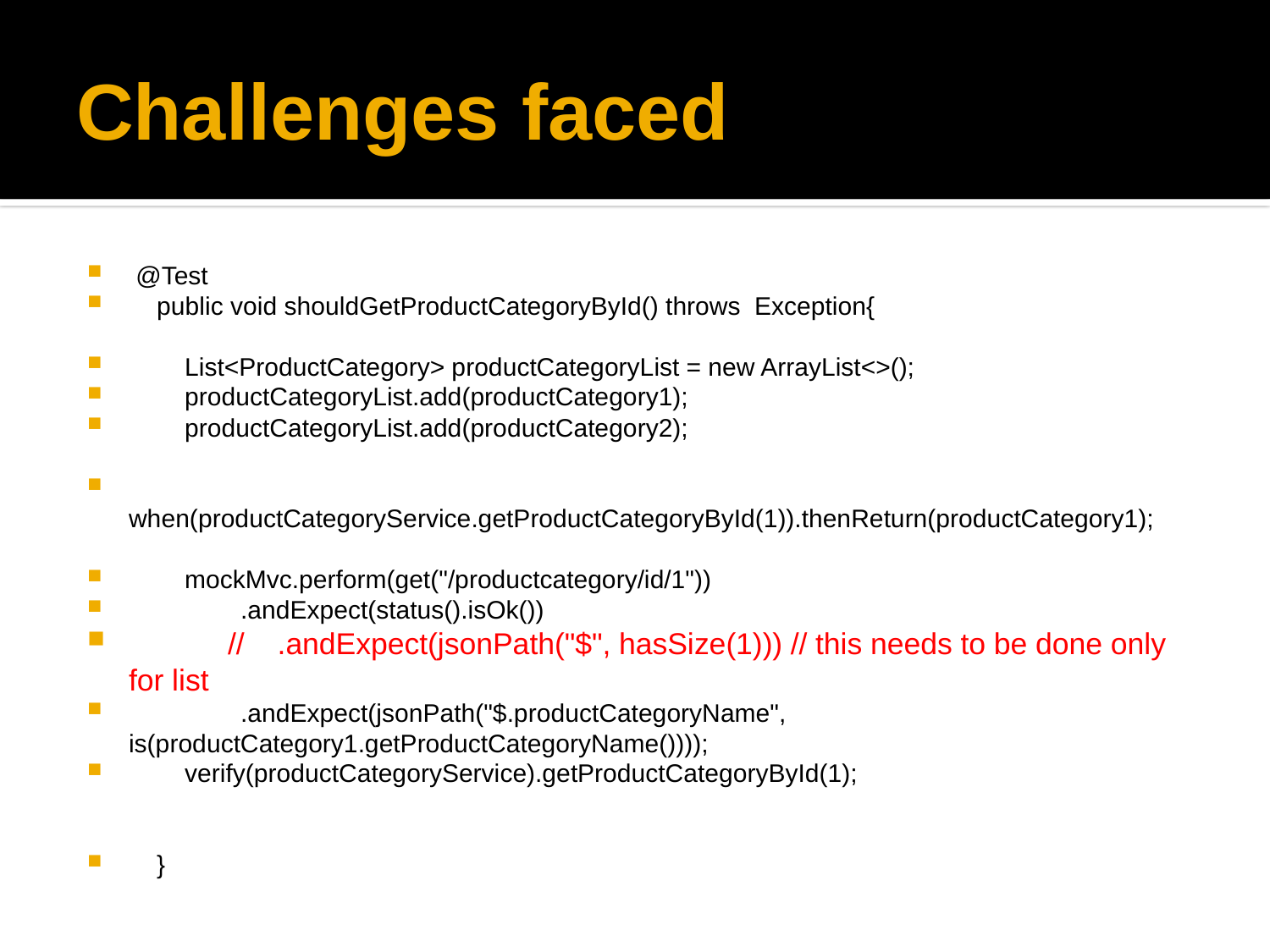

# Challenges faced
 @Test
    public void shouldGetProductCategoryById() throws  Exception{

        List<ProductCategory> productCategoryList = new ArrayList<>();
        productCategoryList.add(productCategory1);
        productCategoryList.add(productCategory2);

        when(productCategoryService.getProductCategoryById(1)).thenReturn(productCategory1);

        mockMvc.perform(get("/productcategory/id/1"))
                .andExpect(status().isOk())
            //    .andExpect(jsonPath("$", hasSize(1))) // this needs to be done only for list
                .andExpect(jsonPath("$.productCategoryName", is(productCategory1.getProductCategoryName())));
        verify(productCategoryService).getProductCategoryById(1);

    }